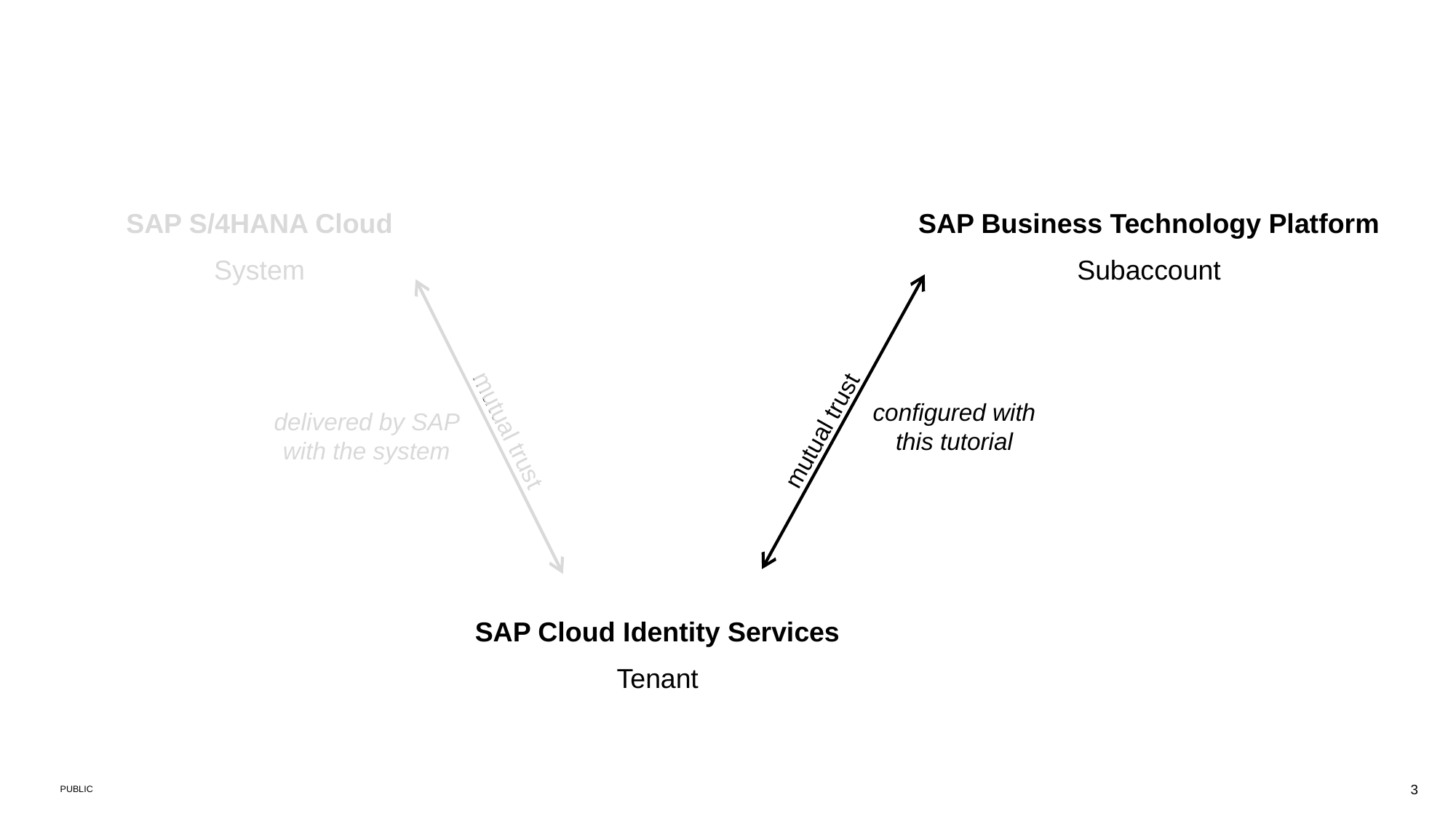

SAP S/4HANA Cloud
System
SAP Business Technology Platform
Subaccount

configured with this tutorial
delivered by SAP with the system
mutual trust
mutual trust

SAP Cloud Identity Services
Tenant